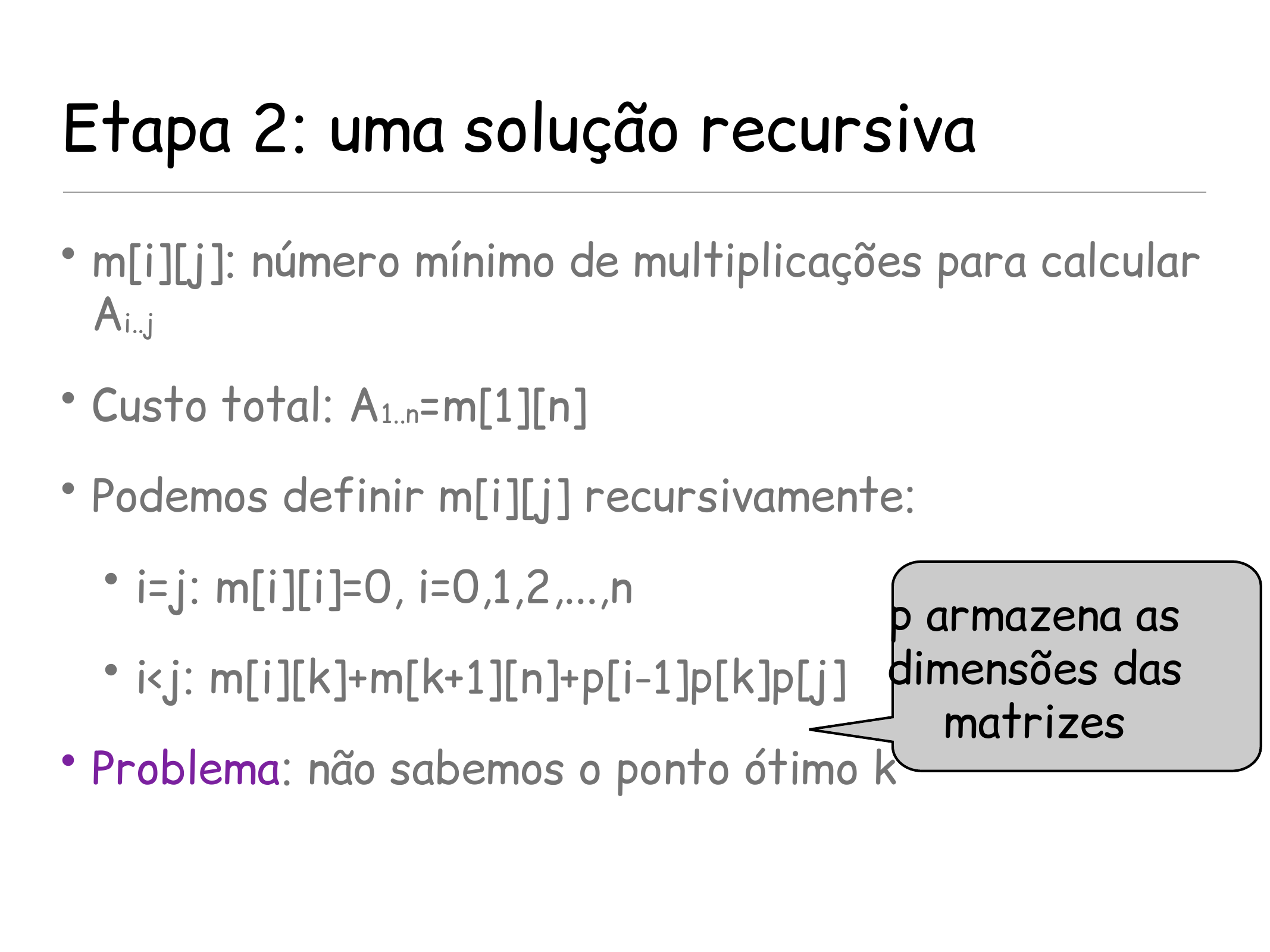

# Etapa 2: uma solução recursiva
m[i][j]: número mínimo de multiplicações para calcular Ai..j
Custo total: A1..n=m[1][n]
Podemos definir m[i][j] recursivamente:
i=j: m[i][i]=0, i=0,1,2,...,n
i<j: m[i][k]+m[k+1][n]+p[i-1]p[k]p[j]
Problema: não sabemos o ponto ótimo k
p armazena as dimensões das matrizes